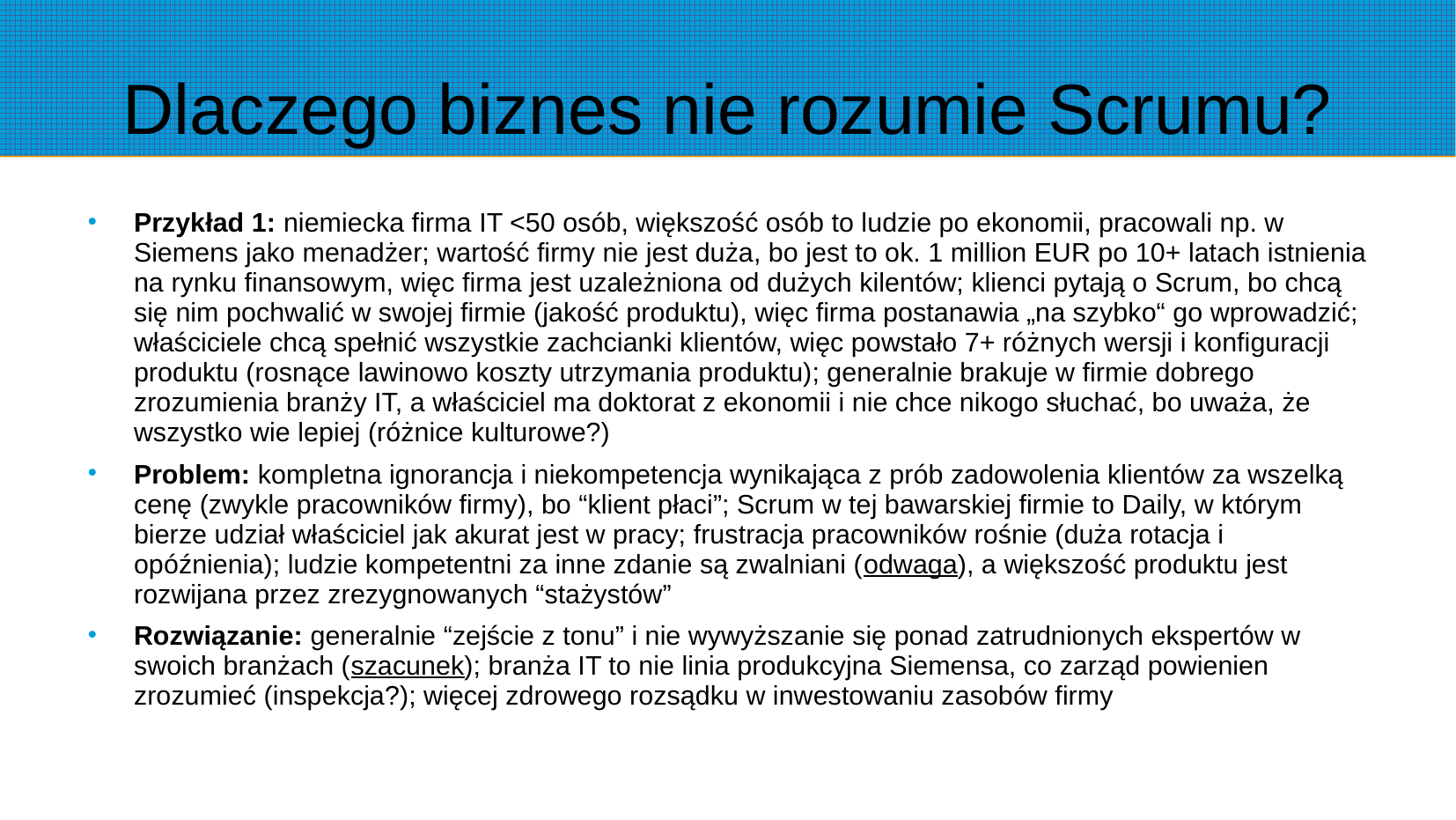

# Dlaczego biznes nie rozumie Scrumu?
Przykład 1: niemiecka firma IT <50 osób, większość osób to ludzie po ekonomii, pracowali np. w Siemens jako menadżer; wartość firmy nie jest duża, bo jest to ok. 1 million EUR po 10+ latach istnienia na rynku finansowym, więc firma jest uzależniona od dużych kilentów; klienci pytają o Scrum, bo chcą się nim pochwalić w swojej firmie (jakość produktu), więc firma postanawia „na szybko“ go wprowadzić; właściciele chcą spełnić wszystkie zachcianki klientów, więc powstało 7+ różnych wersji i konfiguracji produktu (rosnące lawinowo koszty utrzymania produktu); generalnie brakuje w firmie dobrego zrozumienia branży IT, a właściciel ma doktorat z ekonomii i nie chce nikogo słuchać, bo uważa, że wszystko wie lepiej (różnice kulturowe?)
Problem: kompletna ignorancja i niekompetencja wynikająca z prób zadowolenia klientów za wszelką cenę (zwykle pracowników firmy), bo “klient płaci”; Scrum w tej bawarskiej firmie to Daily, w którym bierze udział właściciel jak akurat jest w pracy; frustracja pracowników rośnie (duża rotacja i opóźnienia); ludzie kompetentni za inne zdanie są zwalniani (odwaga), a większość produktu jest rozwijana przez zrezygnowanych “stażystów”
Rozwiązanie: generalnie “zejście z tonu” i nie wywyższanie się ponad zatrudnionych ekspertów w swoich branżach (szacunek); branża IT to nie linia produkcyjna Siemensa, co zarząd powienien zrozumieć (inspekcja?); więcej zdrowego rozsądku w inwestowaniu zasobów firmy